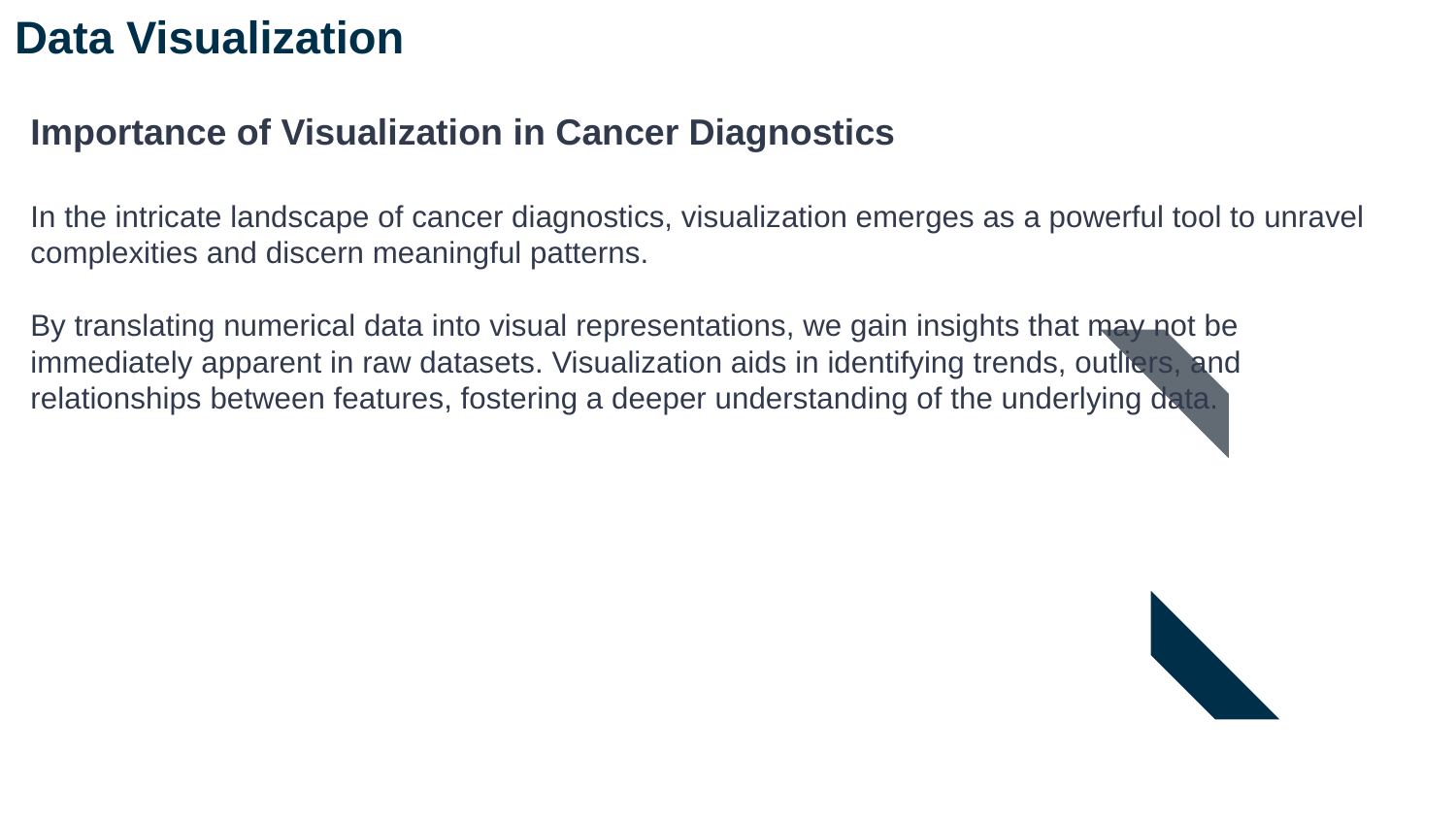

# Data Visualization
Importance of Visualization in Cancer Diagnostics

In the intricate landscape of cancer diagnostics, visualization emerges as a powerful tool to unravel complexities and discern meaningful patterns.

By translating numerical data into visual representations, we gain insights that may not be immediately apparent in raw datasets. Visualization aids in identifying trends, outliers, and relationships between features, fostering a deeper understanding of the underlying data.
Overview
Introducing: Lorem ipsum
Understanding the problems
Spotlight on desktop
Spotlight on mobile
Spotlight on landscape view on mobile
Spotlight on wearables
Spotlight on tablet
Spotlight on landscape view on tablet
Spotlight on wearables

Project objective
Target audience
Market trends
Cycle diagram
Project timeline